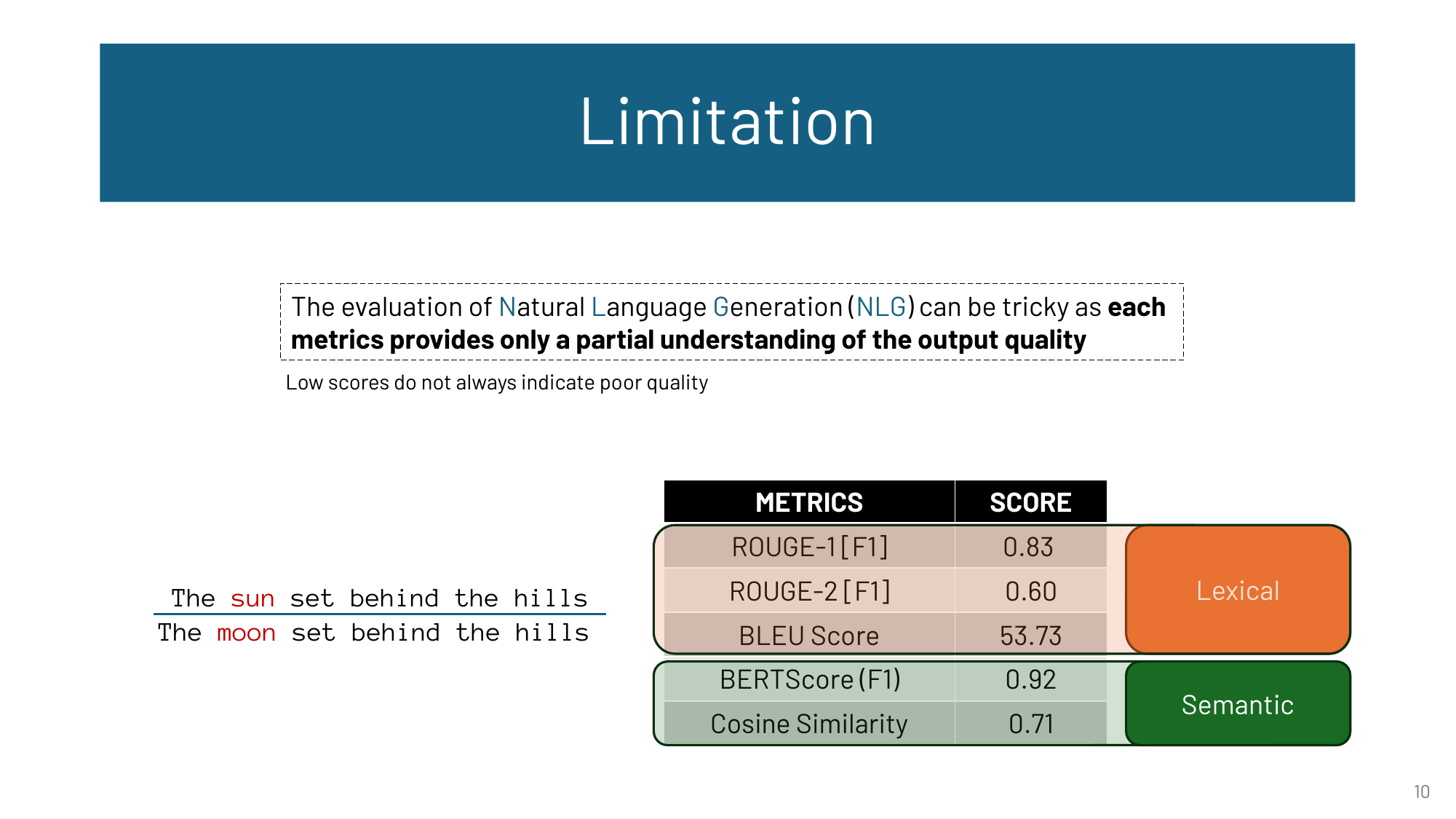

# Limitation
The evaluation of Natural Language Generation (NLG) can be tricky as each metrics provides only a partial understanding of the output quality
Low scores do not always indicate poor quality
| METRICS | SCORE |
| --- | --- |
| ROUGE-1 [F1] | 0.83 |
| ROUGE-2 [F1] | 0.60 |
| BLEU Score | 53.73 |
| BERTScore (F1) | 0.92 |
| Cosine Similarity | 0.71 |

Lexical
The sun set behind the hills
The moon set behind the hills

Semantic
10